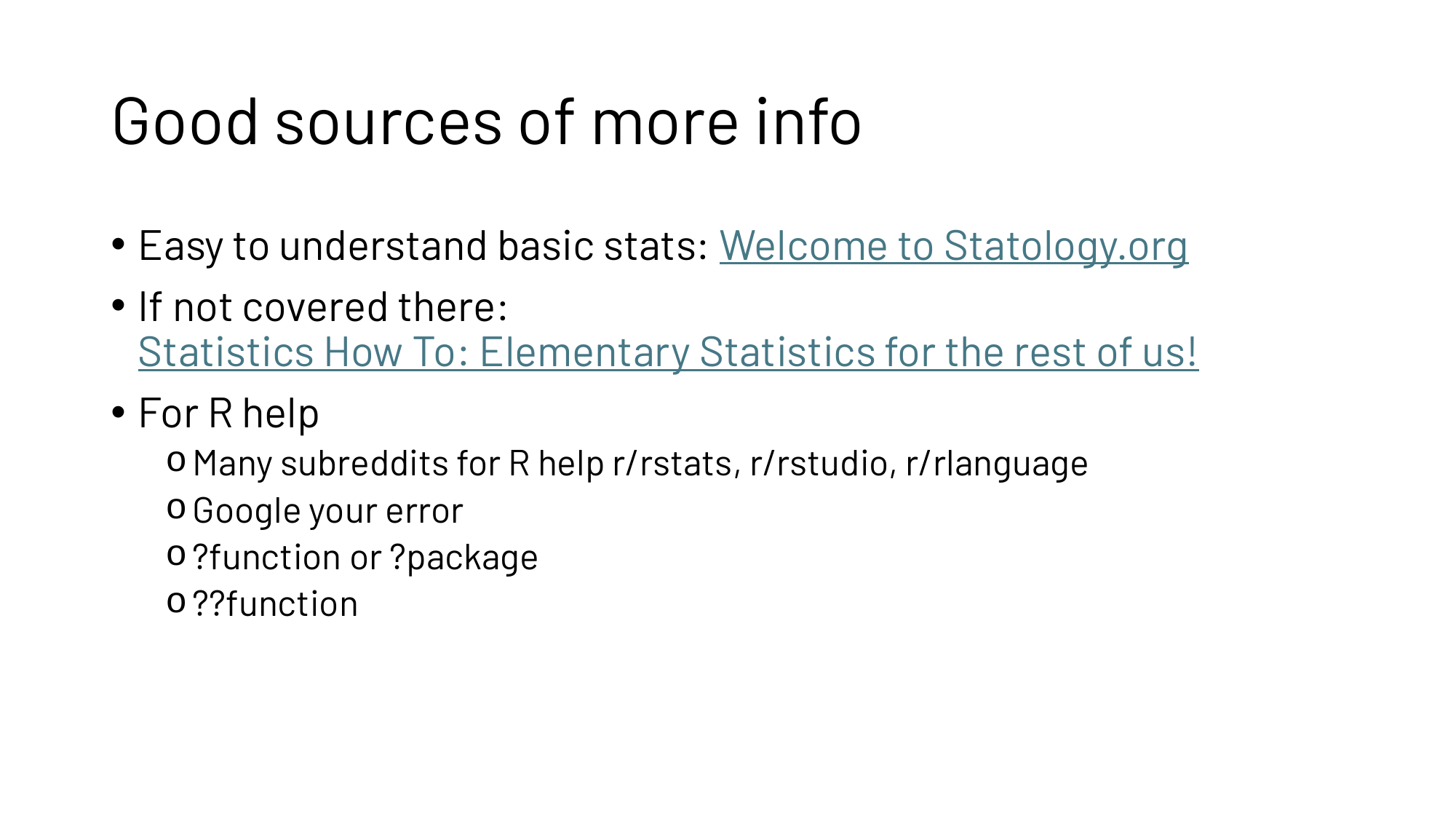

# Good sources of more info
Easy to understand basic stats: Welcome to Statology.org
If not covered there: Statistics How To: Elementary Statistics for the rest of us!
For R help
Many subreddits for R help r/rstats, r/rstudio, r/rlanguage
Google your error
?function or ?package
??function